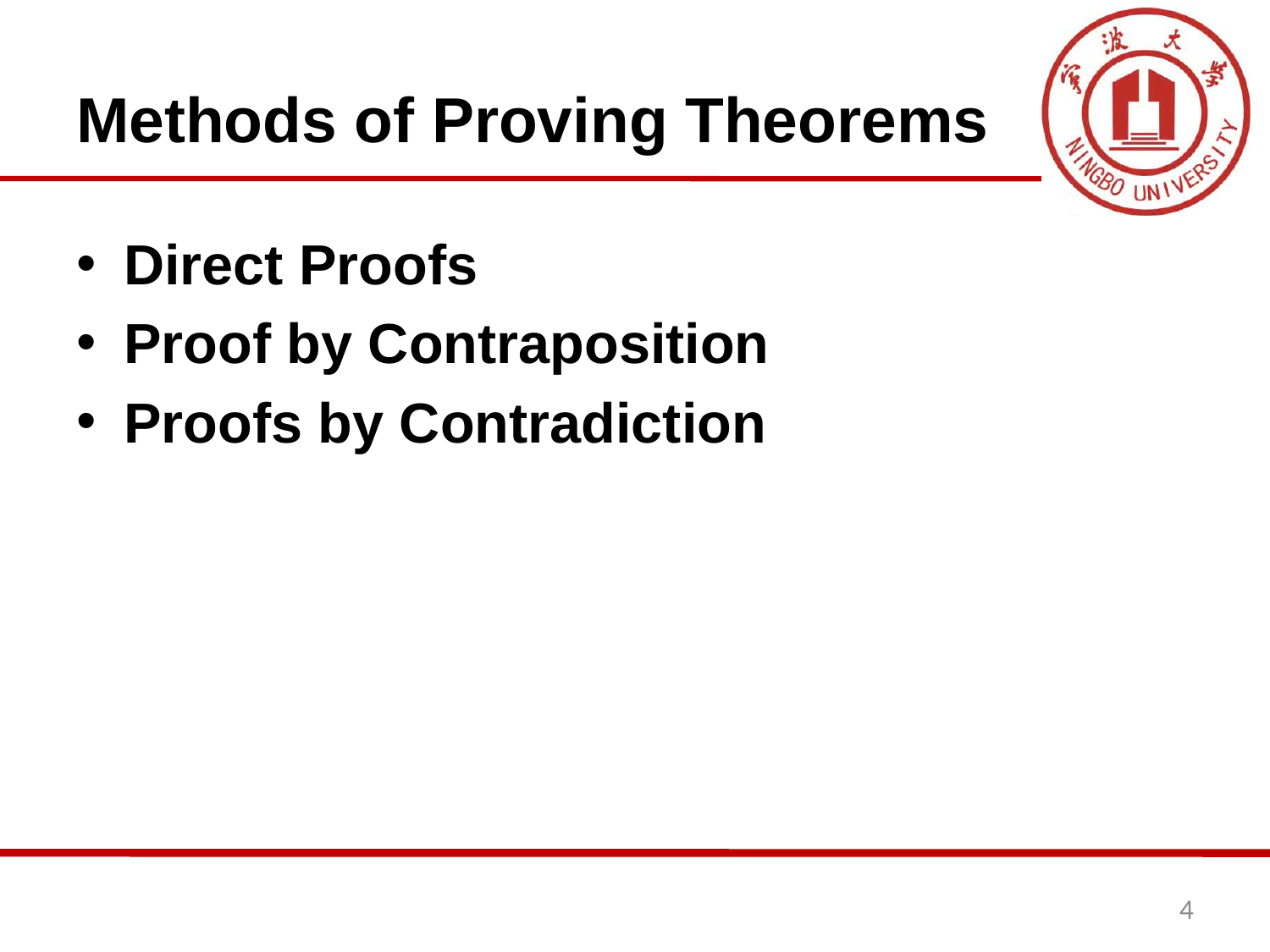

# Methods of Proving Theorems
Direct Proofs
Proof by Contraposition
Proofs by Contradiction
4